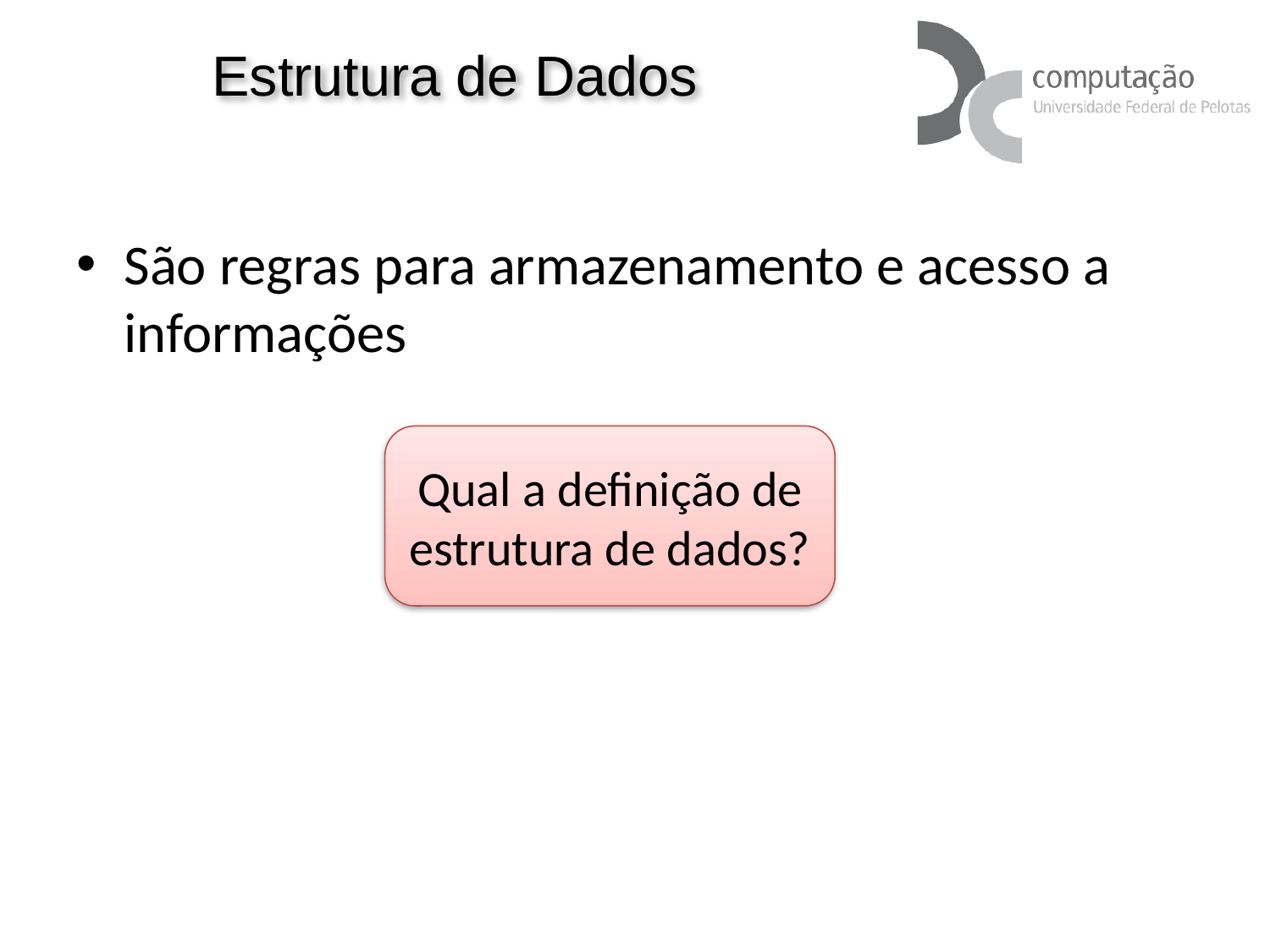

# Estrutura de Dados
São regras para armazenamento e acesso a informações
Qual a definição de estrutura de dados?